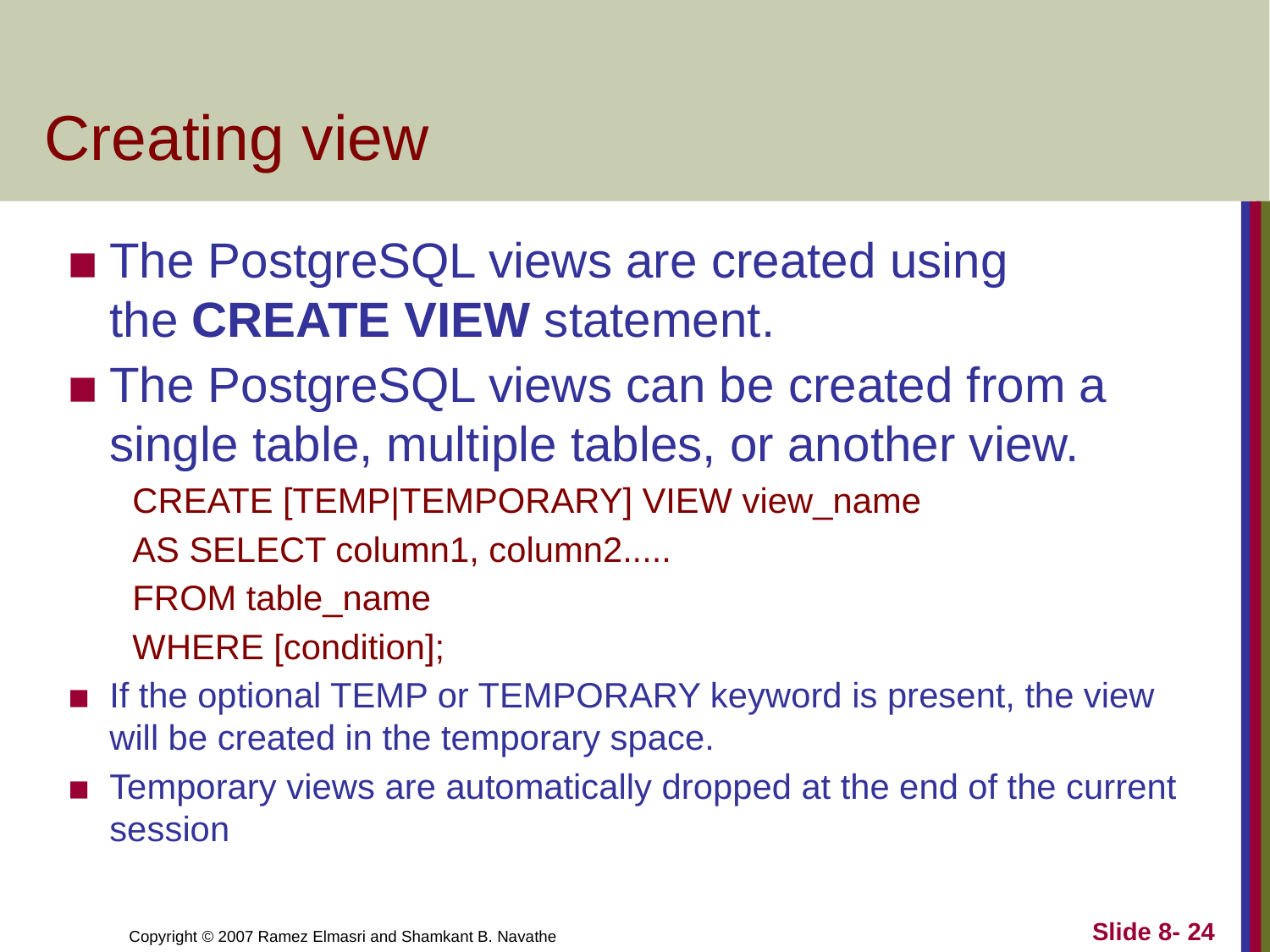

# Creating view
The PostgreSQL views are created using the CREATE VIEW statement.
The PostgreSQL views can be created from a single table, multiple tables, or another view.
CREATE [TEMP|TEMPORARY] VIEW view_name
AS SELECT column1, column2.....
FROM table_name
WHERE [condition];
If the optional TEMP or TEMPORARY keyword is present, the view will be created in the temporary space.
Temporary views are automatically dropped at the end of the current session
Slide 8- 24